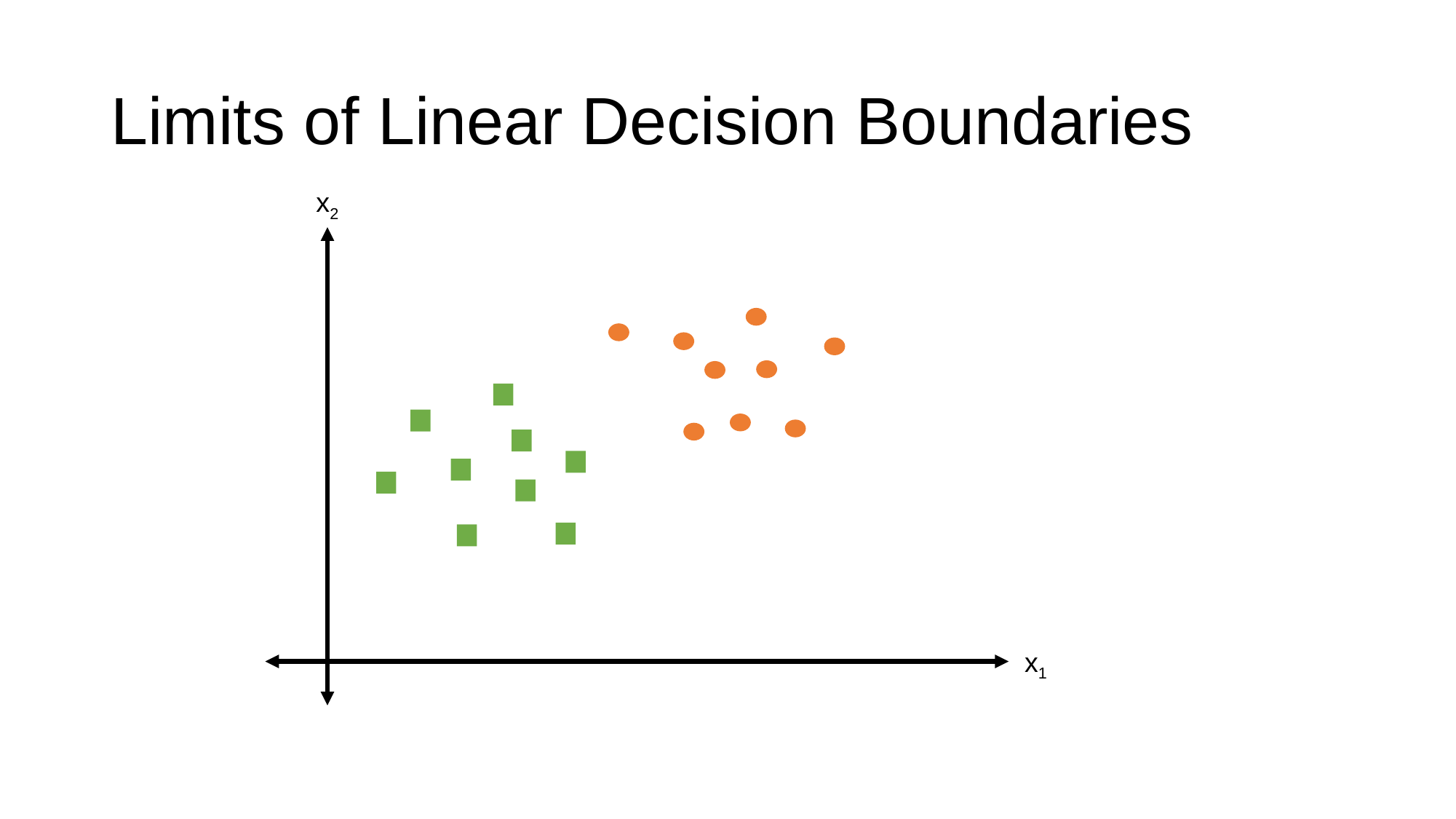

# Limits of Linear Decision Boundaries
x2

x1